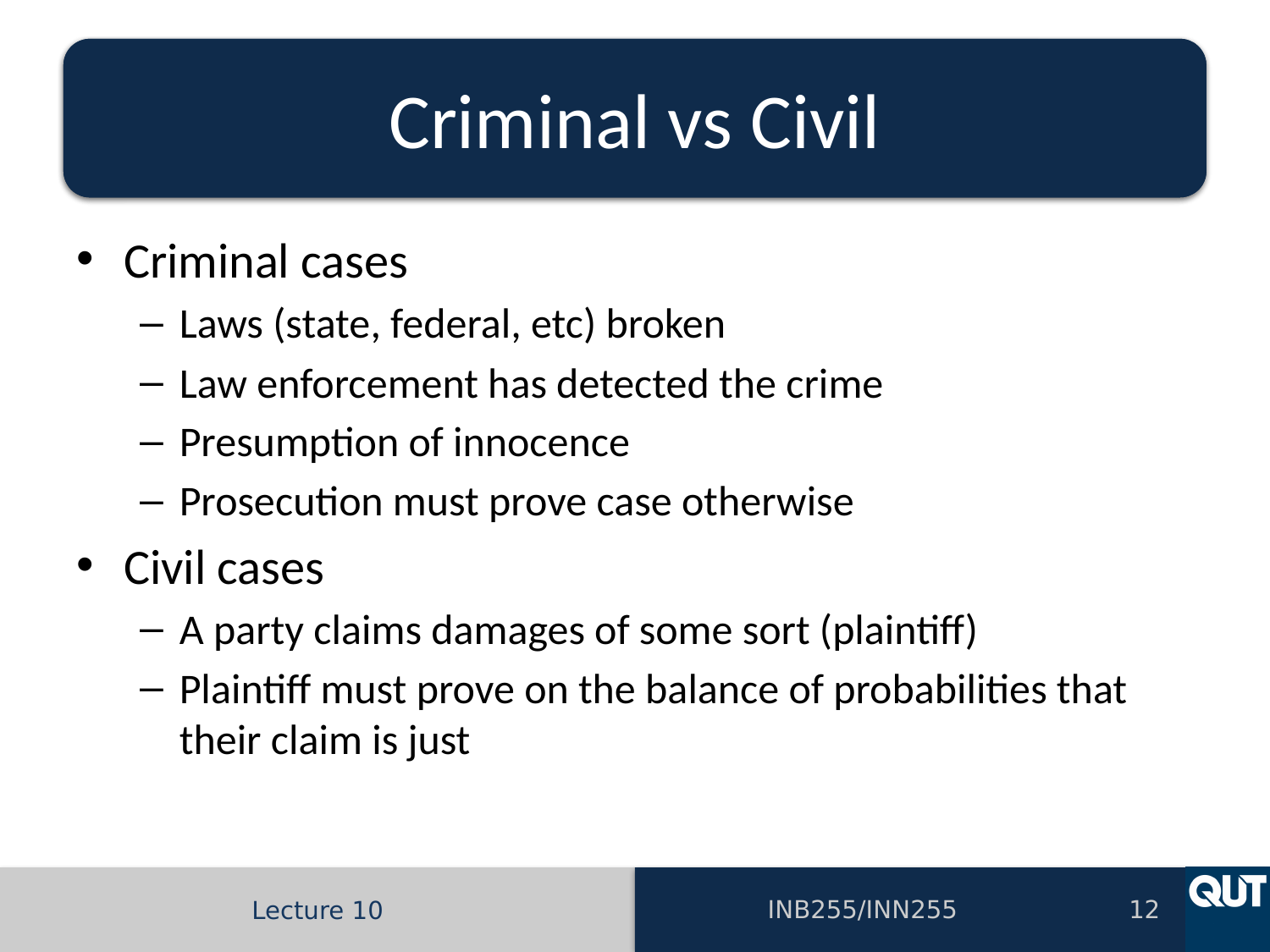

# Criminal vs Civil
Criminal cases
Laws (state, federal, etc) broken
Law enforcement has detected the crime
Presumption of innocence
Prosecution must prove case otherwise
Civil cases
A party claims damages of some sort (plaintiff)
Plaintiff must prove on the balance of probabilities that their claim is just

Lecture 10